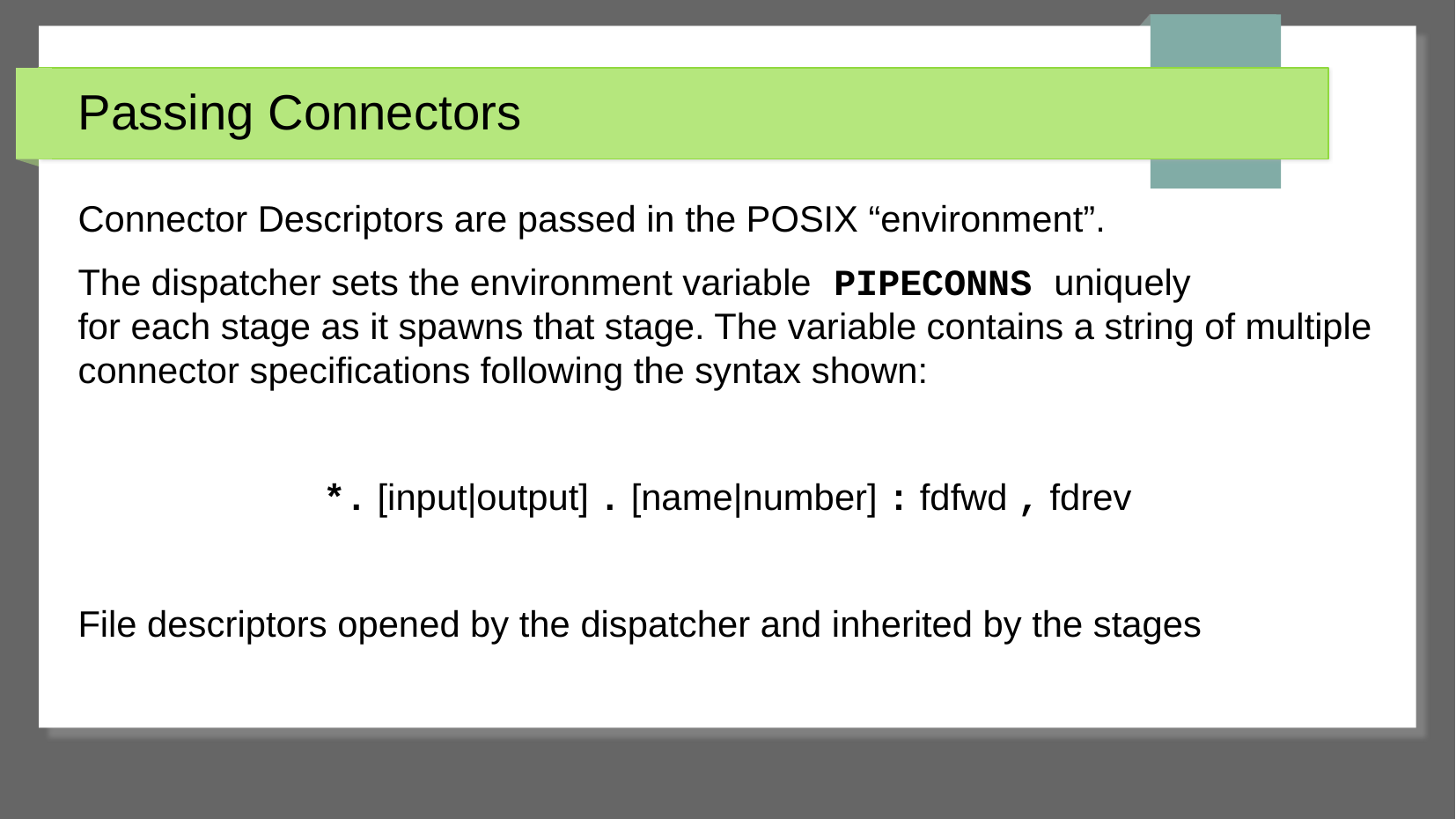

# Passing Connectors
Connector Descriptors are passed in the POSIX “environment”.
The dispatcher sets the environment variable PIPECONNS uniquely
for each stage as it spawns that stage. The variable contains a string of multiple connector specifications following the syntax shown:

*. [input|output] . [name|number] : fdfwd , fdrev

File descriptors opened by the dispatcher and inherited by the stages